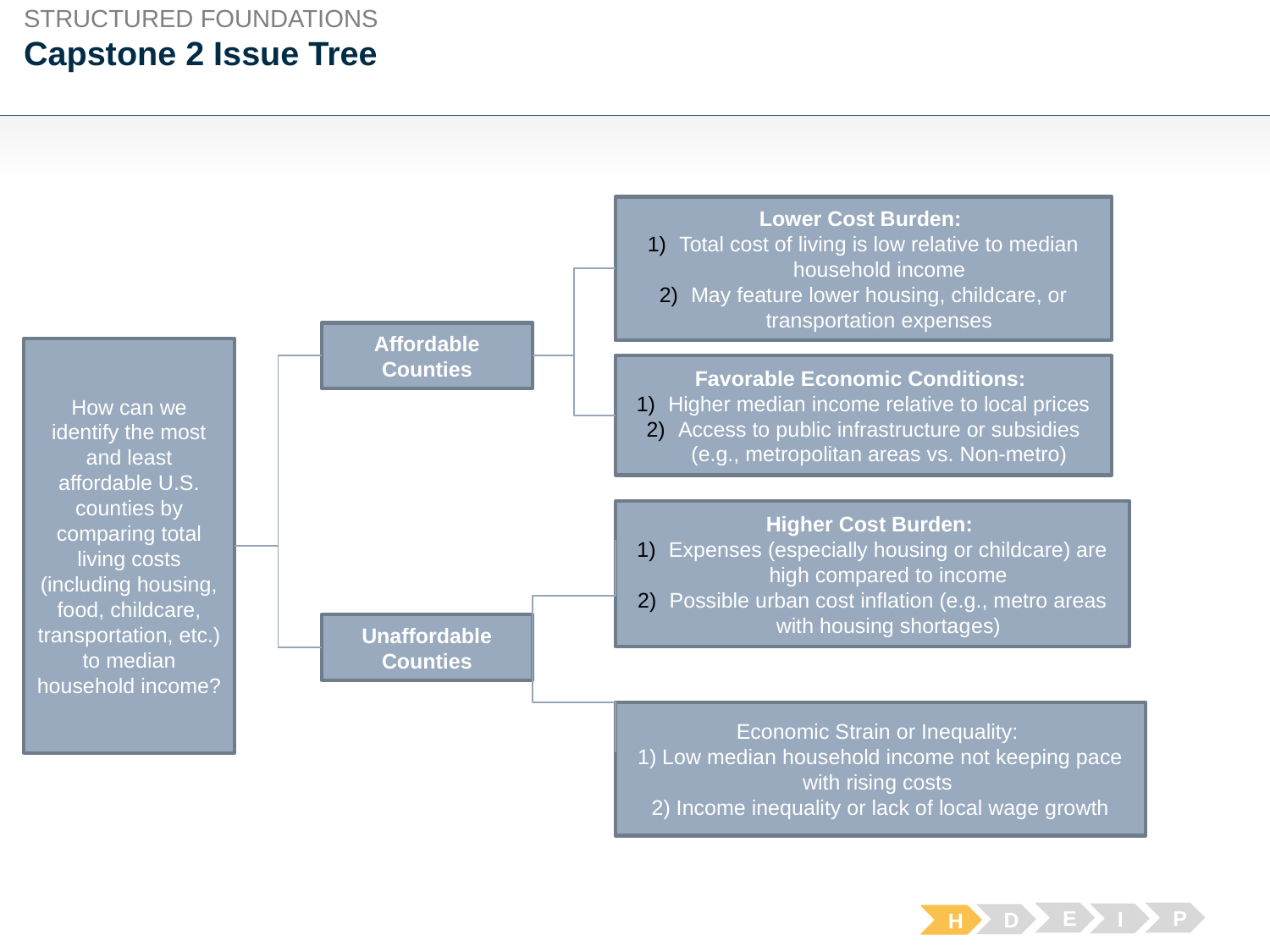

STRUCTURED FOUNDATIONS
# Capstone 2 Issue Tree

Lower Cost Burden:
Total cost of living is low relative to median household income
May feature lower housing, childcare, or transportation expenses
Affordable Counties
How can we identify the most and least affordable U.S. counties by comparing total living costs (including housing, food, childcare, transportation, etc.) to median household income?
Favorable Economic Conditions:
Higher median income relative to local prices
Access to public infrastructure or subsidies (e.g., metropolitan areas vs. Non-metro)
Higher Cost Burden:
Expenses (especially housing or childcare) are high compared to income
Possible urban cost inflation (e.g., metro areas with housing shortages)
Unaffordable Counties
Economic Strain or Inequality:
1) Low median household income not keeping pace with rising costs
2) Income inequality or lack of local wage growth
E
P
I
D
H